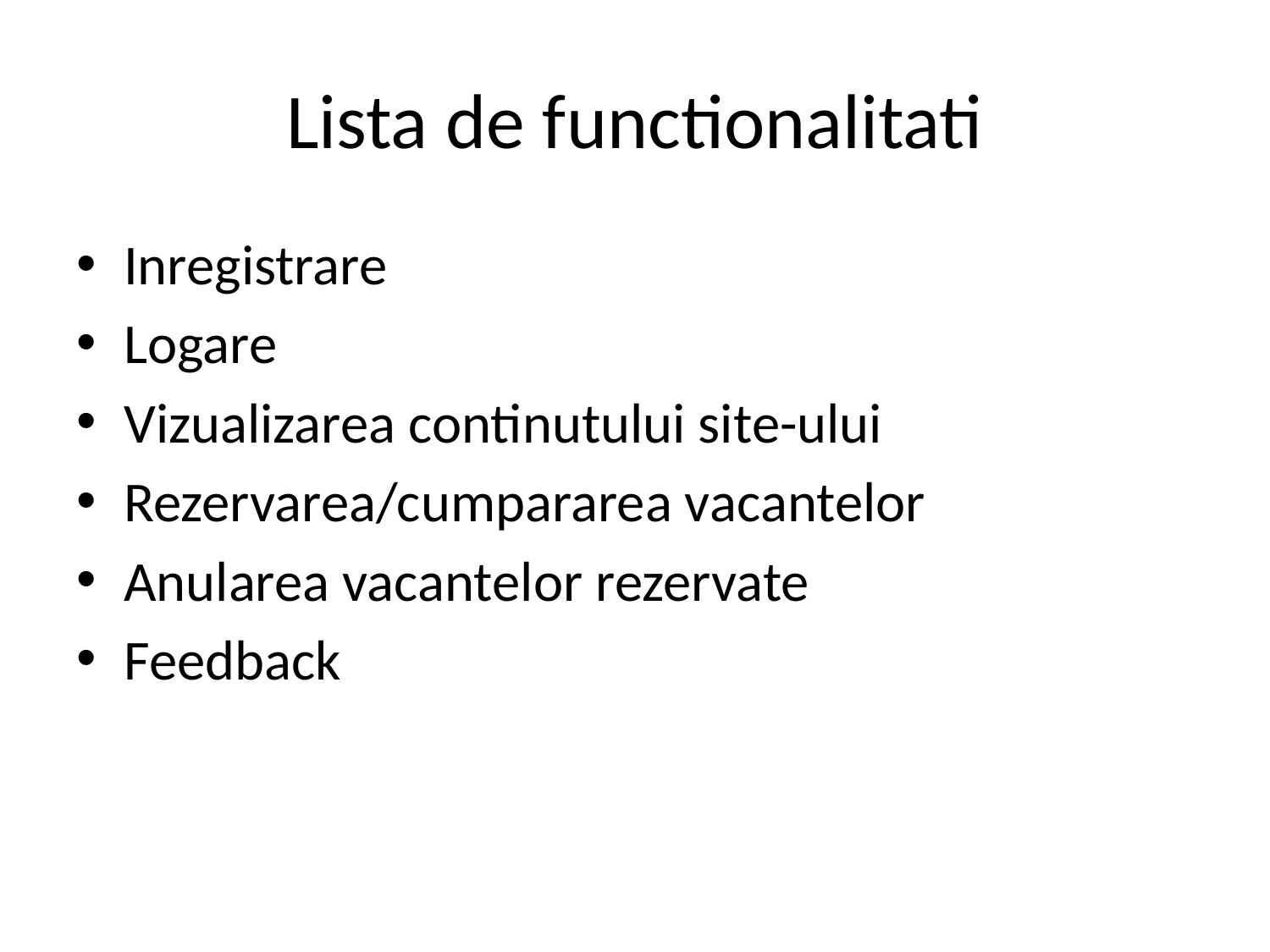

# Lista de functionalitati
Inregistrare
Logare
Vizualizarea continutului site-ului
Rezervarea/cumpararea vacantelor
Anularea vacantelor rezervate
Feedback